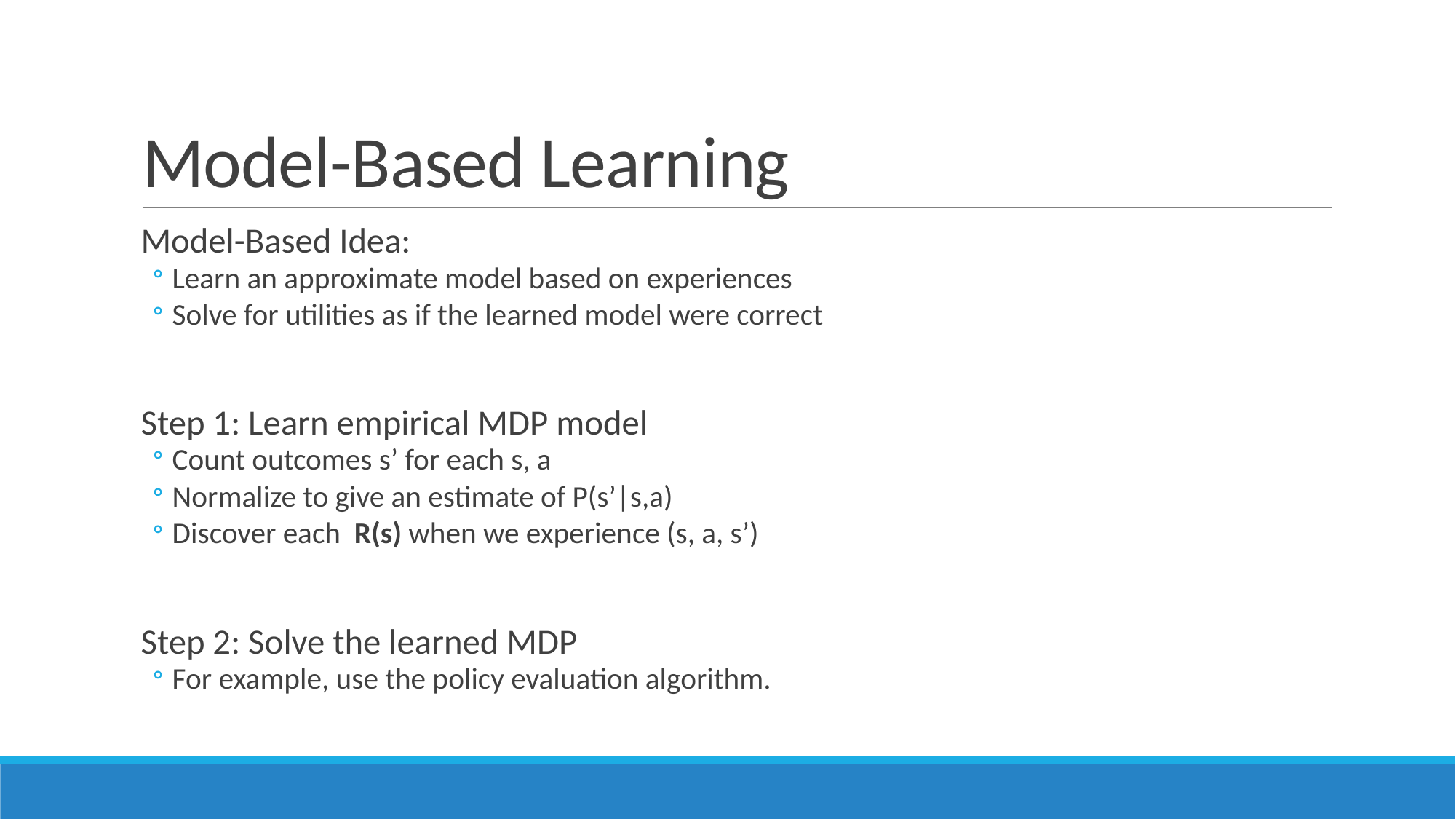

# Model-Based Learning
Model-Based Idea:
Learn an approximate model based on experiences
Solve for utilities as if the learned model were correct

Step 1: Learn empirical MDP model
Count outcomes s’ for each s, a
Normalize to give an estimate of P(s’|s,a)
Discover each  R(s) when we experience (s, a, s’)

Step 2: Solve the learned MDP
For example, use the policy evaluation algorithm.